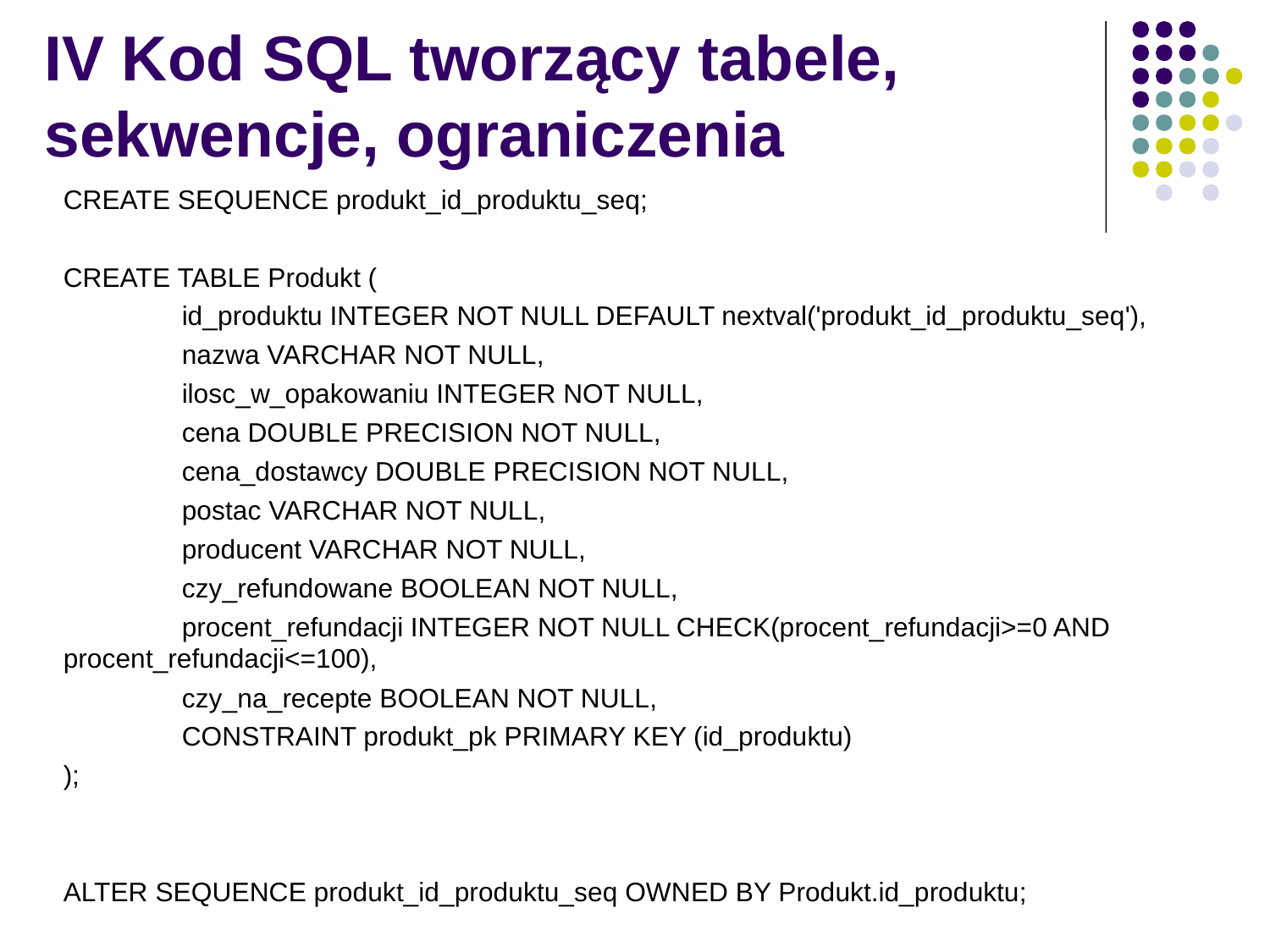

# IV Kod SQL tworzący tabele, sekwencje, ograniczenia
CREATE SEQUENCE produkt_id_produktu_seq;

CREATE TABLE Produkt (
                id_produktu INTEGER NOT NULL DEFAULT nextval('produkt_id_produktu_seq'),
                nazwa VARCHAR NOT NULL,
                ilosc_w_opakowaniu INTEGER NOT NULL,
                cena DOUBLE PRECISION NOT NULL,
                cena_dostawcy DOUBLE PRECISION NOT NULL,
                postac VARCHAR NOT NULL,
                producent VARCHAR NOT NULL,
                czy_refundowane BOOLEAN NOT NULL,
                procent_refundacji INTEGER NOT NULL CHECK(procent_refundacji>=0 AND procent_refundacji<=100),
                czy_na_recepte BOOLEAN NOT NULL,
                CONSTRAINT produkt_pk PRIMARY KEY (id_produktu)
);

ALTER SEQUENCE produkt_id_produktu_seq OWNED BY Produkt.id_produktu;